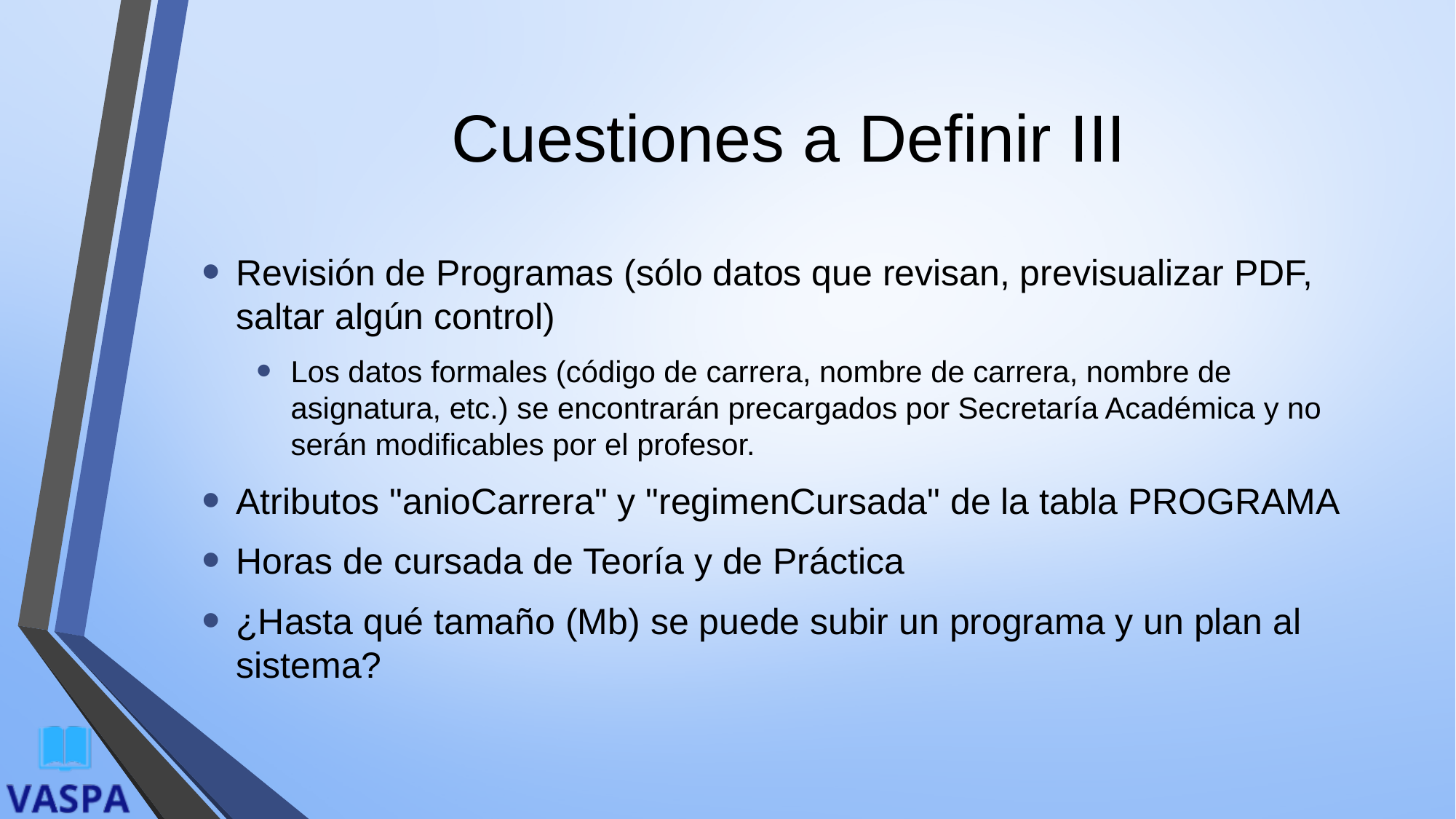

# Cuestiones a Definir III
Revisión de Programas (sólo datos que revisan, previsualizar PDF, saltar algún control)
Los datos formales (código de carrera, nombre de carrera, nombre de asignatura, etc.) se encontrarán precargados por Secretaría Académica y no serán modificables por el profesor.
Atributos "anioCarrera" y "regimenCursada" de la tabla PROGRAMA
Horas de cursada de Teoría y de Práctica
¿Hasta qué tamaño (Mb) se puede subir un programa y un plan al sistema?